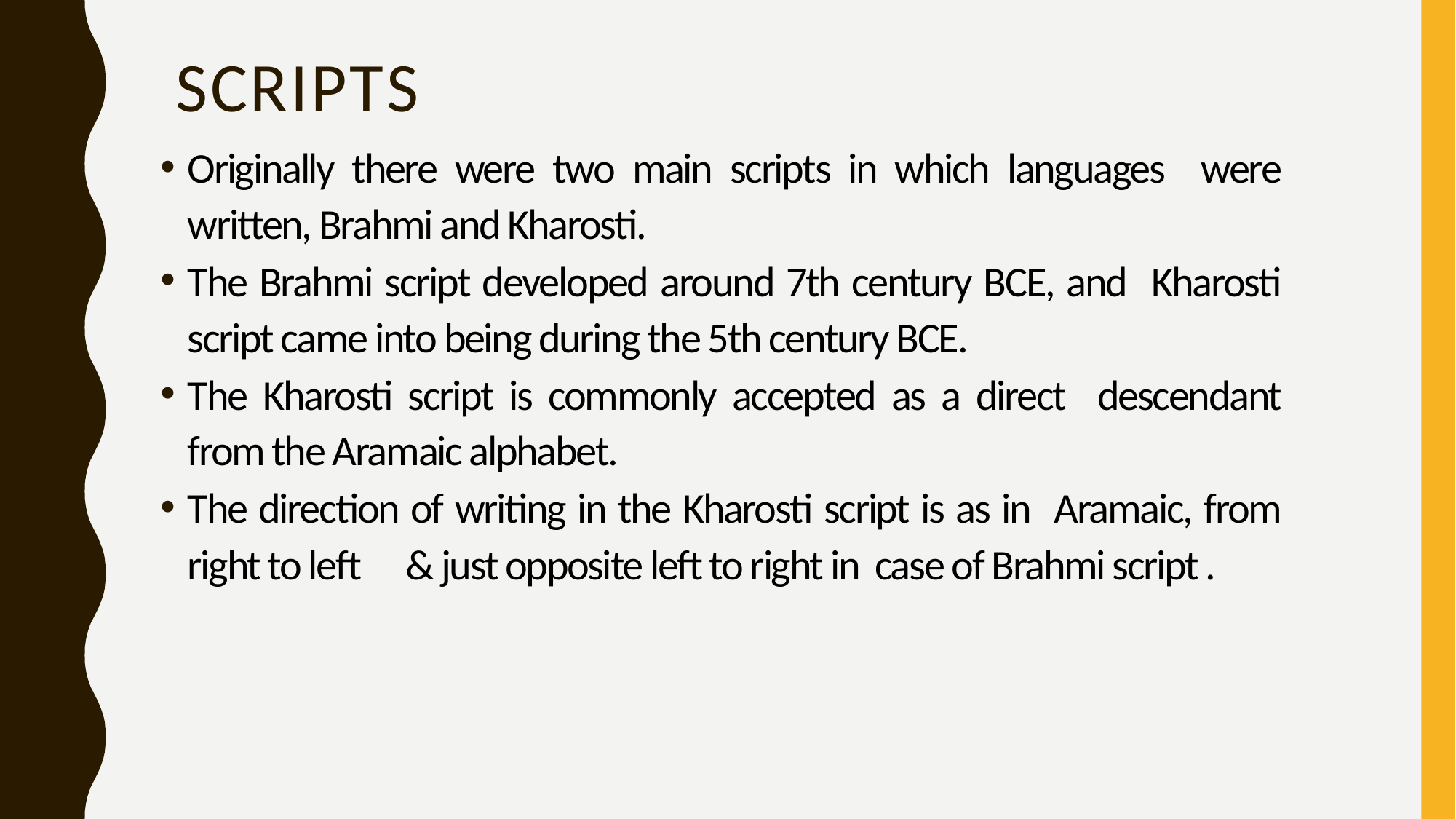

# SCRIPTS
Originally there were two main scripts in which languages  were written, Brahmi and Kharosti.
The Brahmi script developed around 7th century BCE, and  Kharosti script came into being during the 5th century BCE.
The Kharosti script is commonly accepted as a direct  descendant from the Aramaic alphabet.
The direction of writing in the Kharosti script is as in  Aramaic, from right to left	& just opposite left to right in  case of Brahmi script .